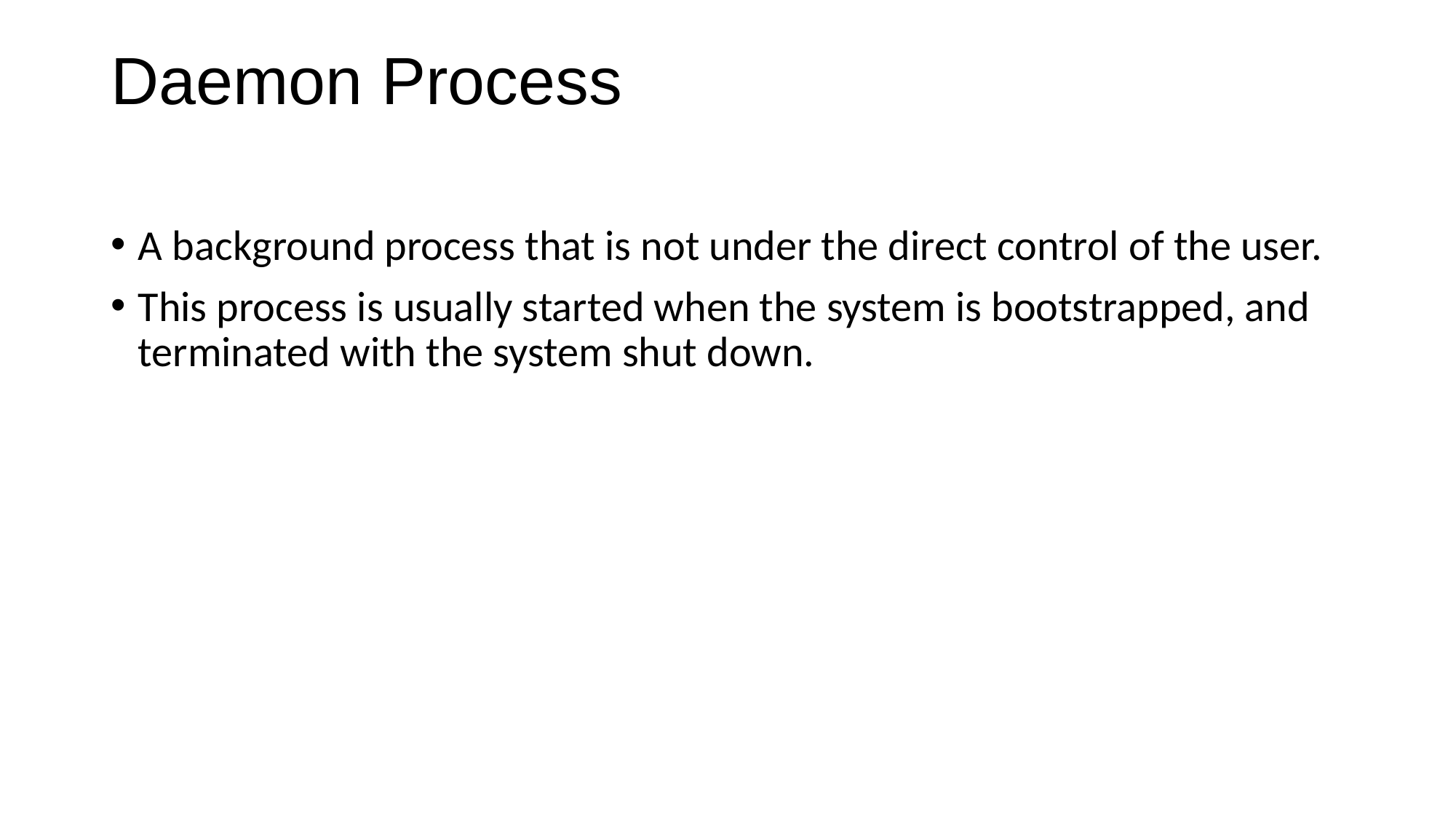

# Daemon Process
A background process that is not under the direct control of the user.
This process is usually started when the system is bootstrapped, and terminated with the system shut down.